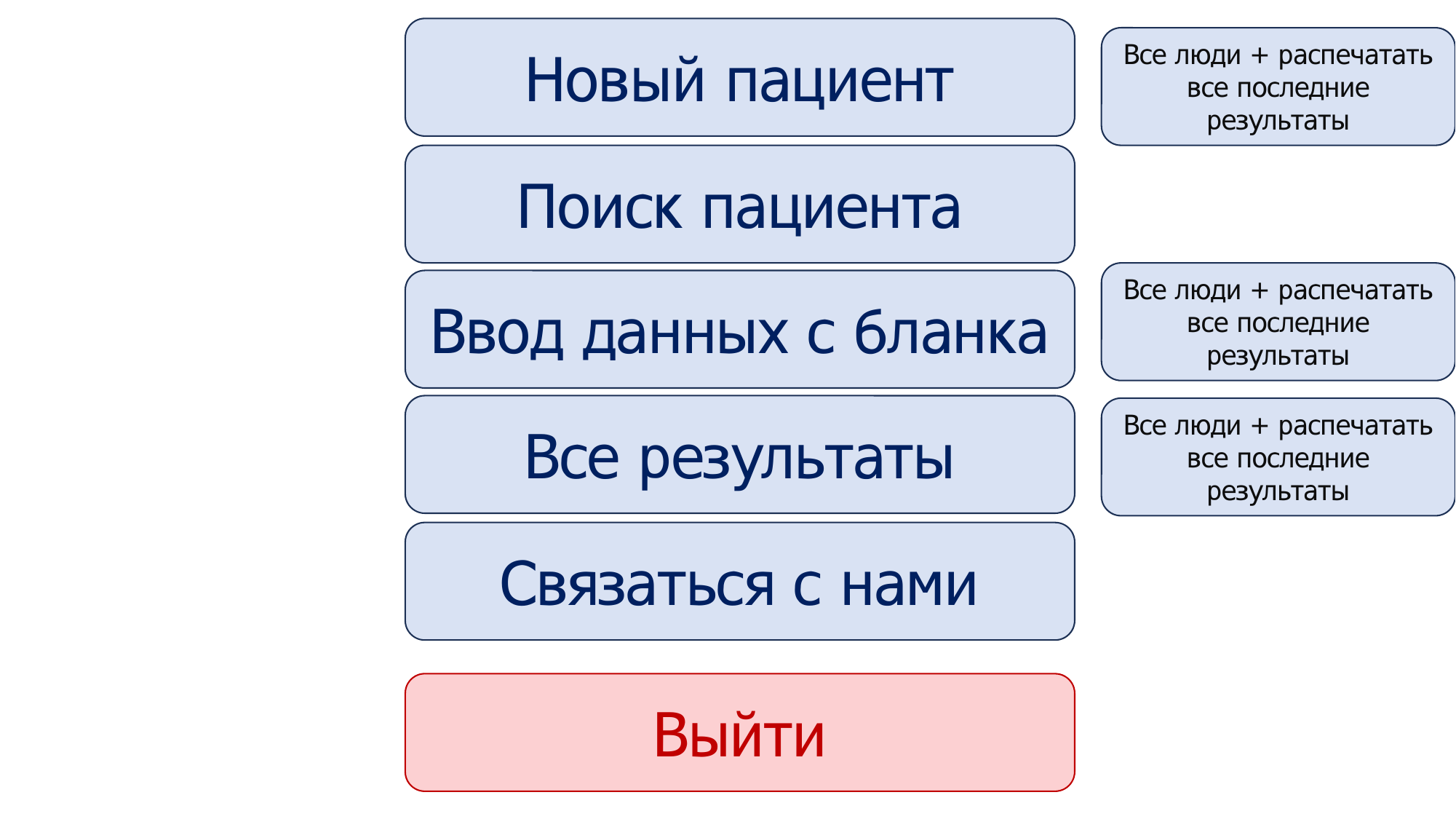

Новый пациент
Все люди + распечатать все последние результаты
Поиск пациента
Все люди + распечатать все последние результаты
Ввод данных с бланка
Все результаты
Все люди + распечатать все последние результаты
Связаться с нами
Выйти